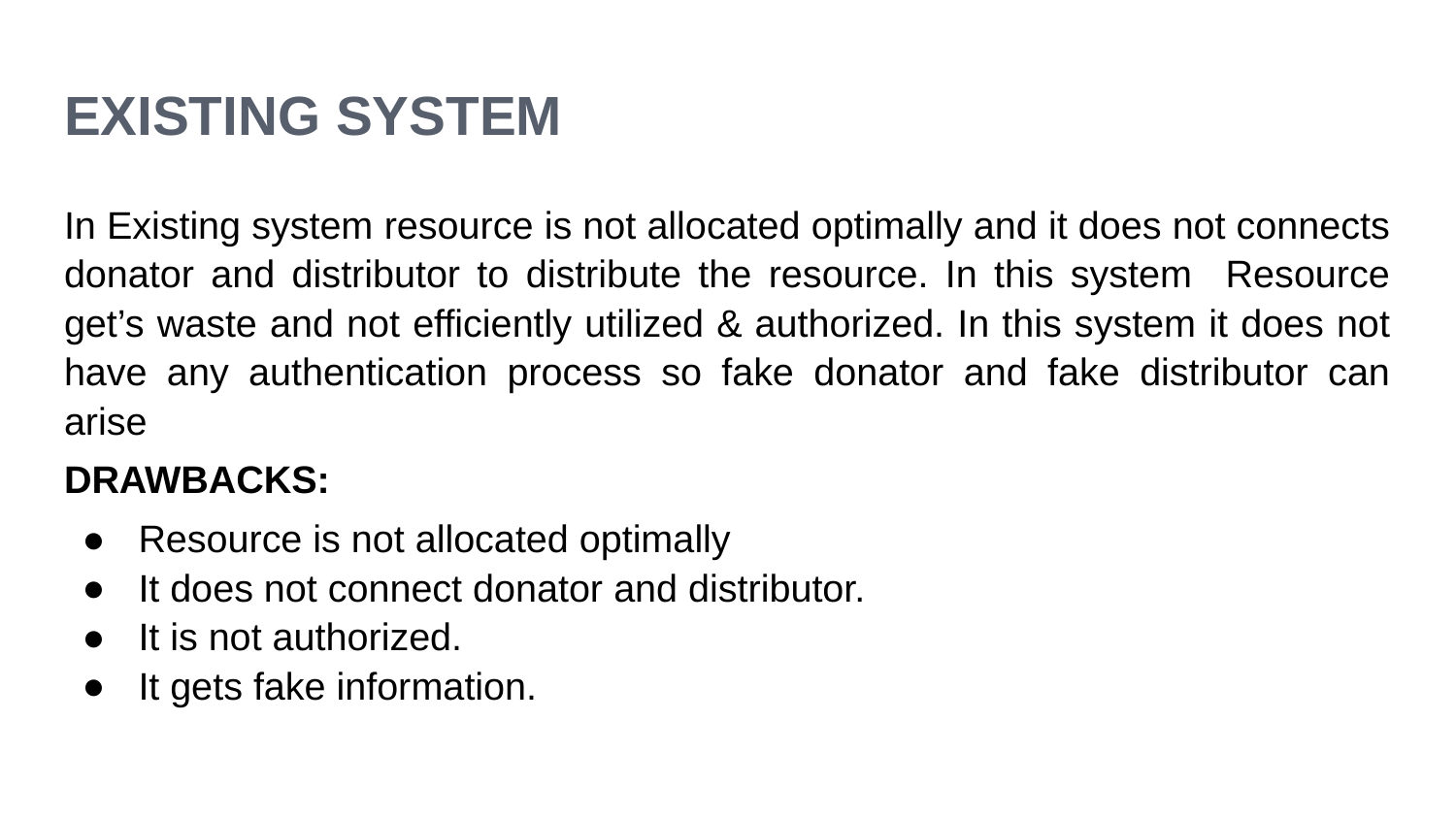

# EXISTING SYSTEM
In Existing system resource is not allocated optimally and it does not connects donator and distributor to distribute the resource. In this system  Resource get’s waste and not efficiently utilized & authorized. In this system it does not have any authentication process so fake donator and fake distributor can arise
DRAWBACKS:
Resource is not allocated optimally
It does not connect donator and distributor.
It is not authorized.
It gets fake information.